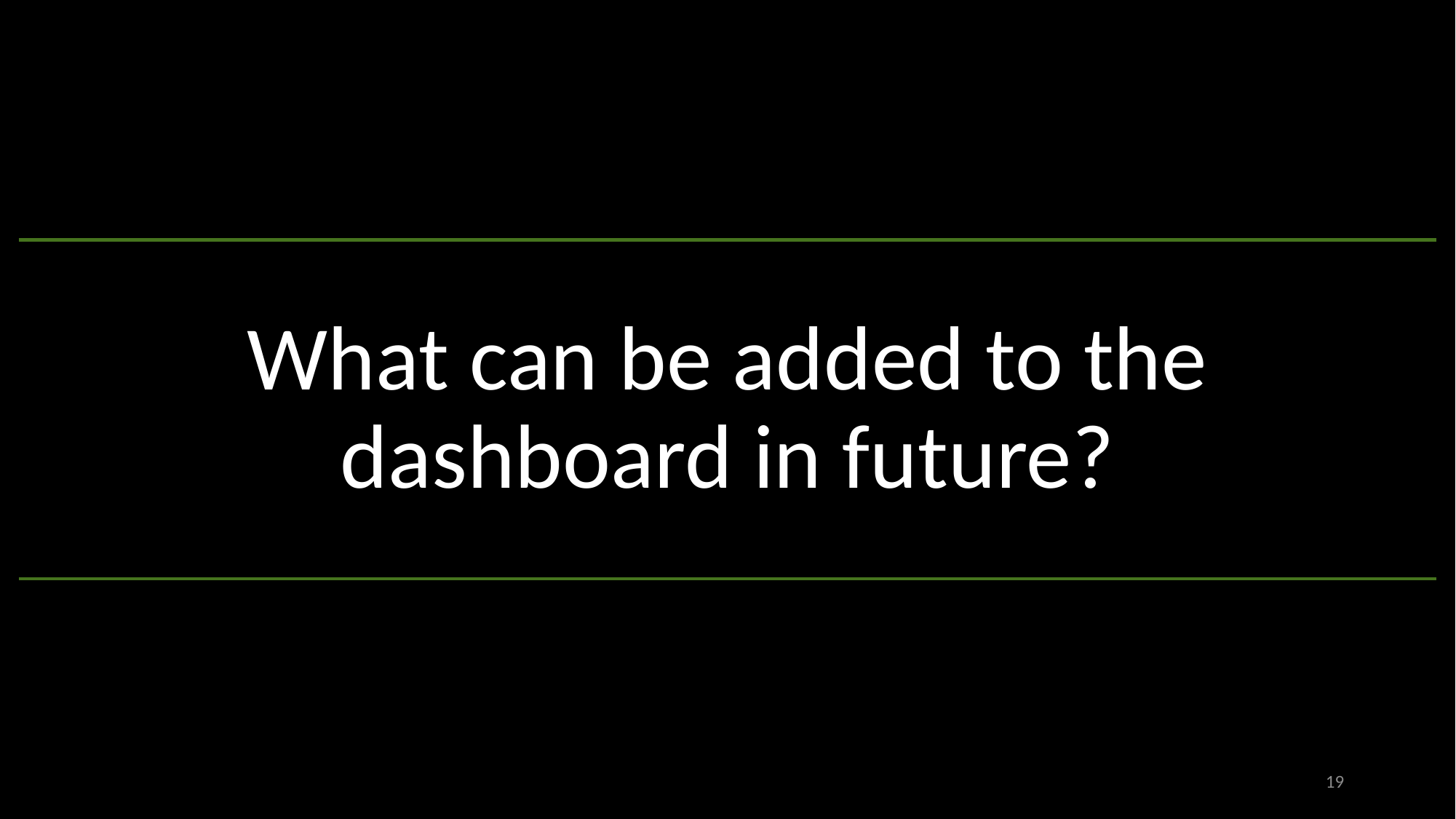

# What can be added to the dashboard in future?
19